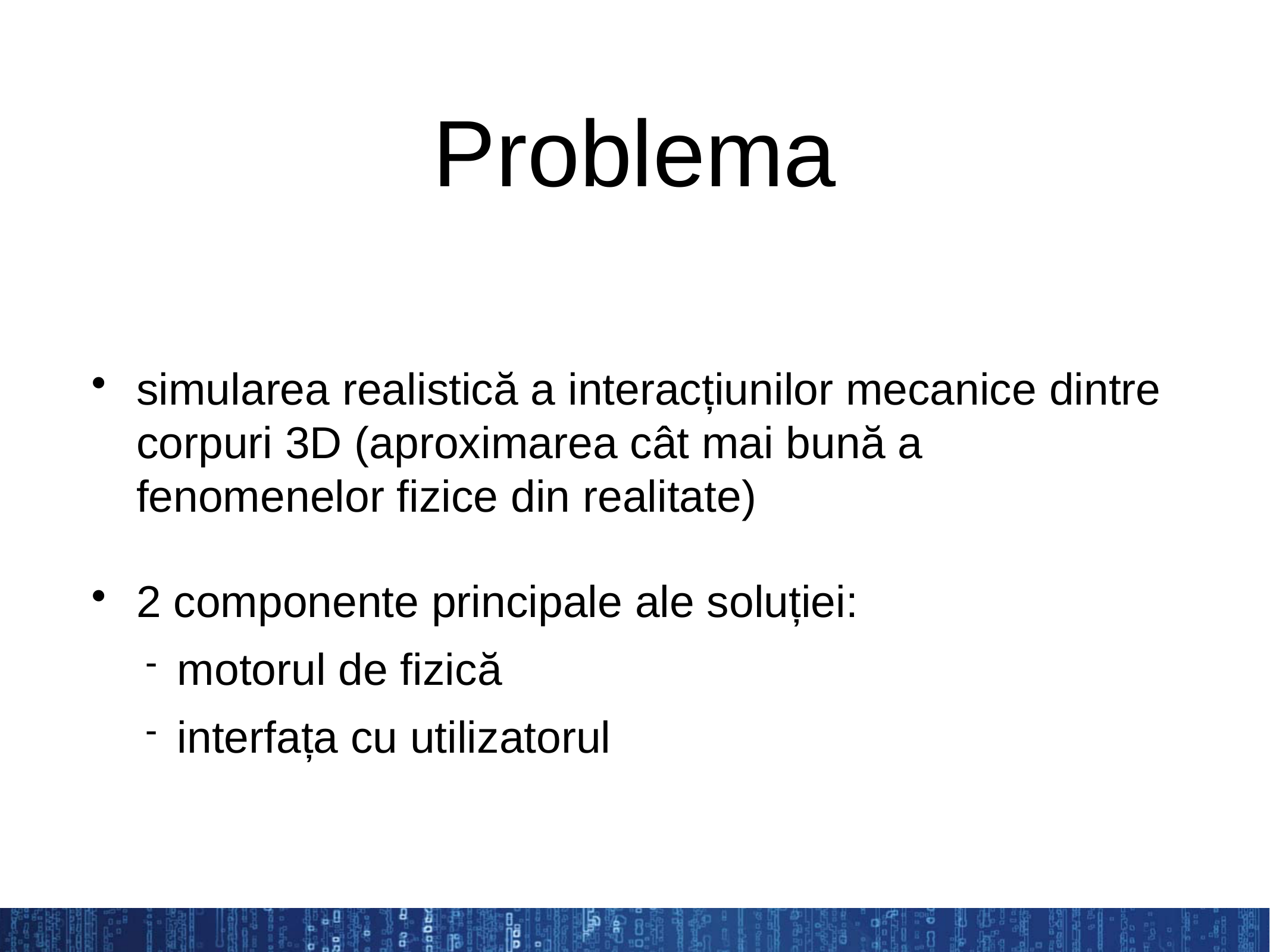

Problema
simularea realistică a interacțiunilor mecanice dintre corpuri 3D (aproximarea cât mai bună a fenomenelor fizice din realitate)
2 componente principale ale soluției:
motorul de fizică
interfața cu utilizatorul